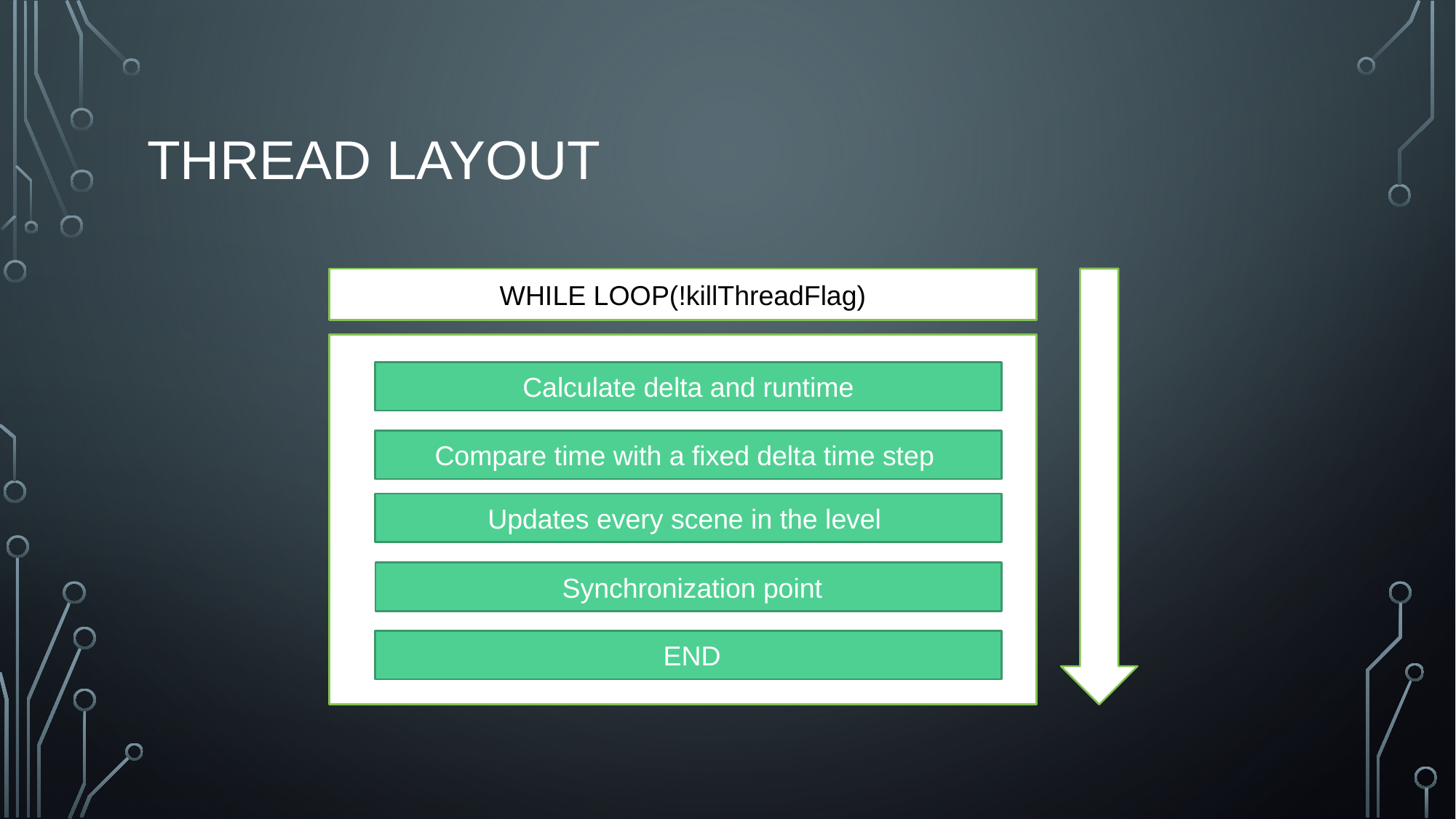

# Thread Layout
WHILE LOOP(!killThreadFlag)

Calculate delta and runtime
Compare time with a fixed delta time step
Updates every scene in the level
 Synchronization point
 END